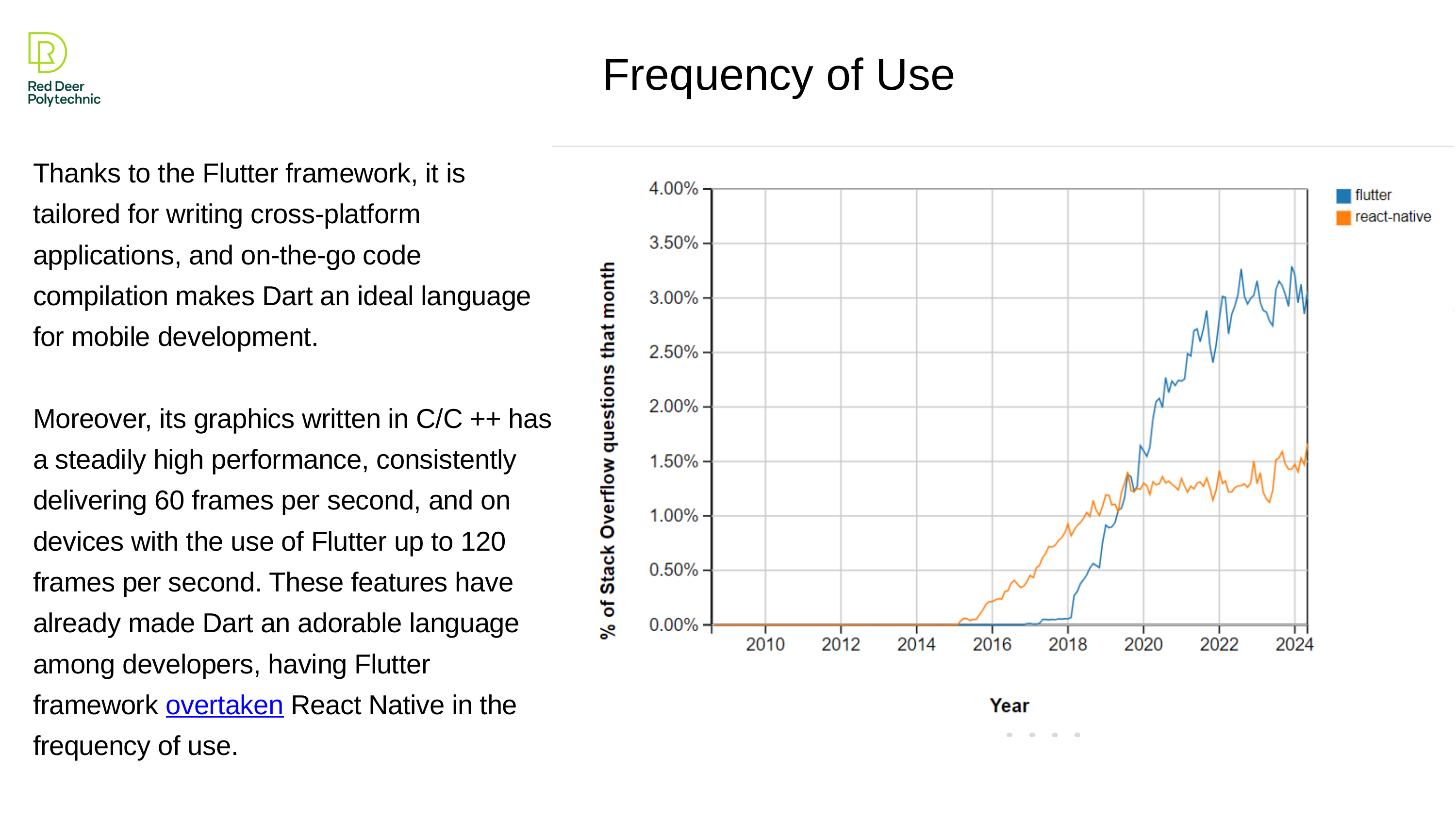

Frequency of Use

Thanks to the Flutter framework, it is tailored for writing cross-platform applications, and on-the-go code compilation makes Dart an ideal language for mobile development.

Moreover, its graphics written in C/C ++ has a steadily high performance, consistently delivering 60 frames per second, and on devices with the use of Flutter up to 120 frames per second. These features have already made Dart an adorable language among developers, having Flutter framework overtaken React Native in the frequency of use.